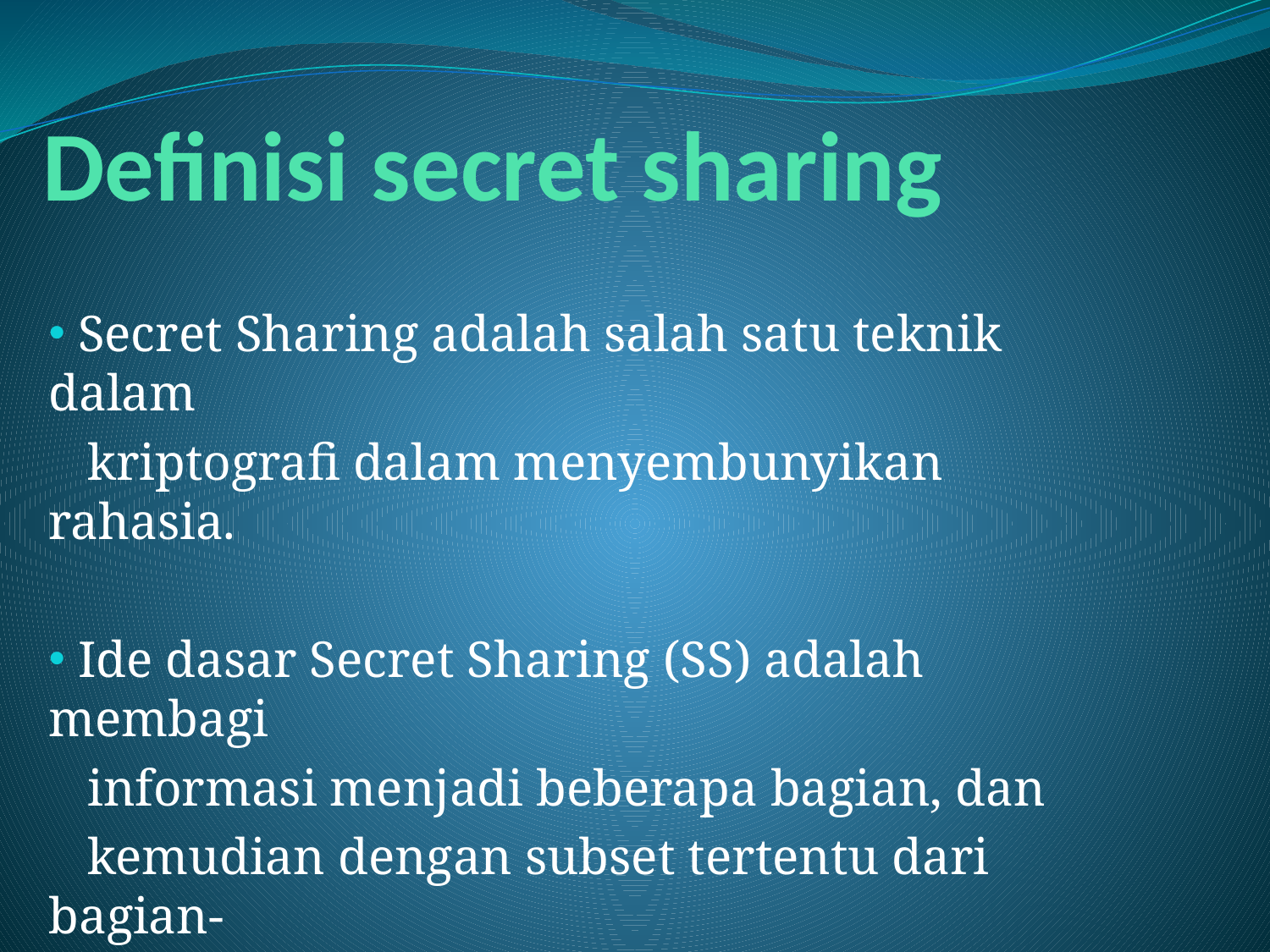

# Definisi secret sharing
 Secret Sharing adalah salah satu teknik dalam
   kriptografi dalam menyembunyikan rahasia.

 Ide dasar Secret Sharing (SS) adalah membagi
   informasi menjadi beberapa bagian, dan
   kemudian dengan subset tertentu dari bagian-
   bagian informasi tersebut dapat digunakan
    untuk me-recover informasi awal.